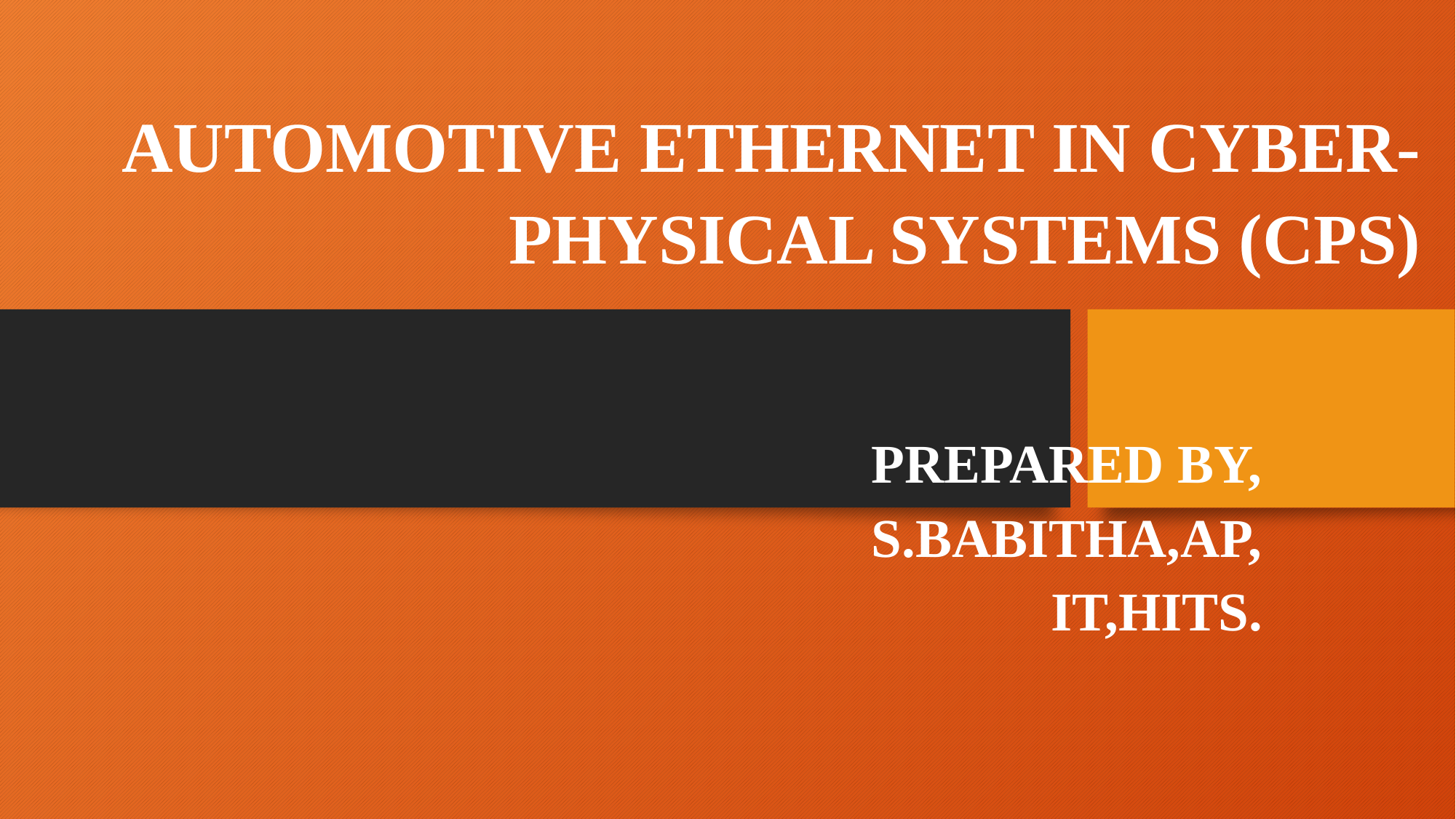

# AUTOMOTIVE ETHERNET IN CYBER-PHYSICAL SYSTEMS (CPS)
PREPARED BY,
S.BABITHA,AP,
IT,HITS.